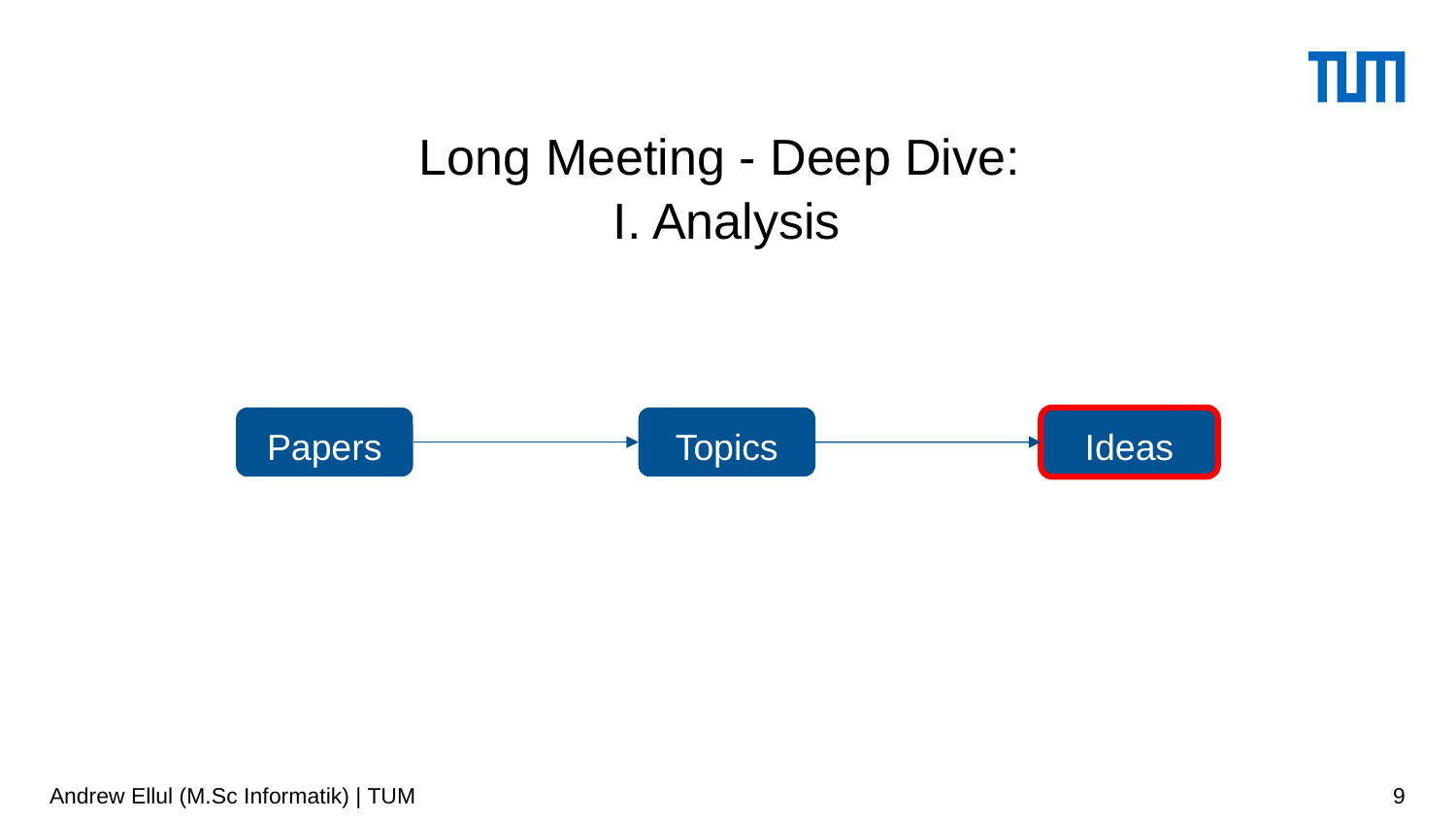

# Long Meeting - Deep Dive: I. Analysis

Papers
Topics
Ideas
Andrew Ellul (M.Sc Informatik) | TUM
9